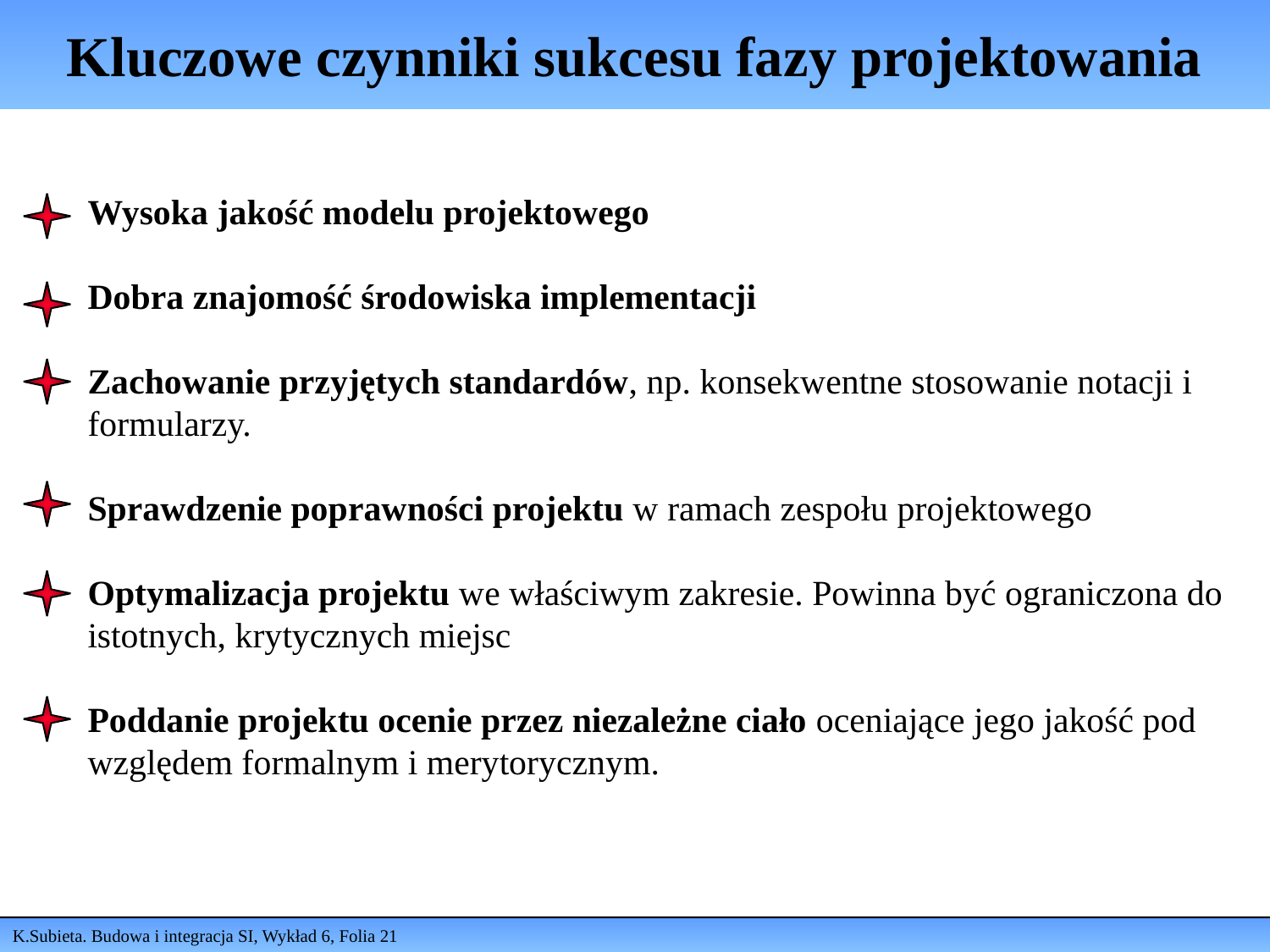

# Kluczowe czynniki sukcesu fazy projektowania
Wysoka jakość modelu projektowego

Dobra znajomość środowiska implementacji

Zachowanie przyjętych standardów, np. konsekwentne stosowanie notacji i formularzy.

Sprawdzenie poprawności projektu w ramach zespołu projektowego

Optymalizacja projektu we właściwym zakresie. Powinna być ograniczona do istotnych, krytycznych miejsc

Poddanie projektu ocenie przez niezależne ciało oceniające jego jakość pod względem formalnym i merytorycznym.